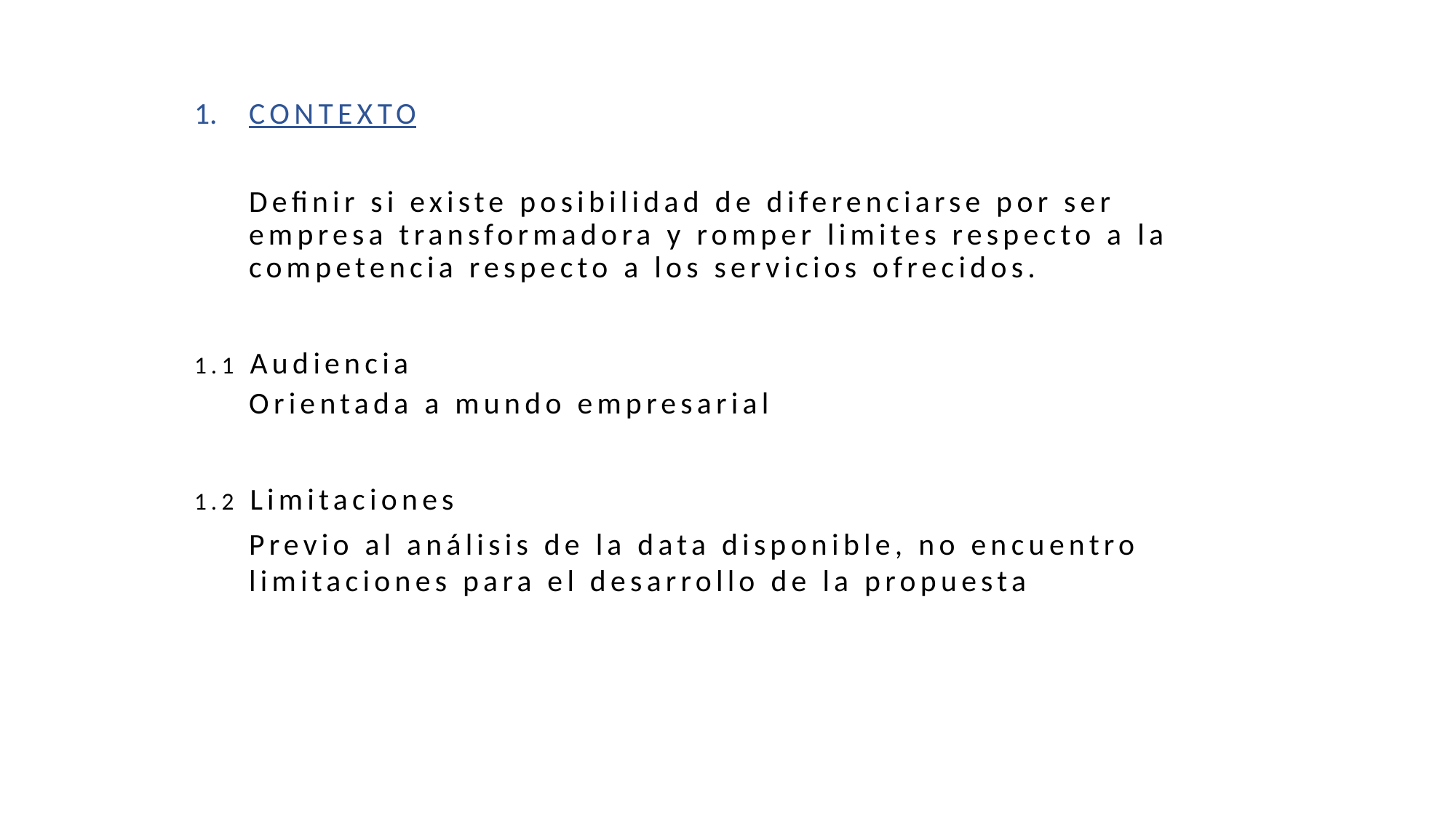

CONTEXTO

Definir si existe posibilidad de diferenciarse por ser empresa transformadora y romper limites respecto a la competencia respecto a los servicios ofrecidos.

1.1 Audiencia
Orientada a mundo empresarial

1.2 Limitaciones
Previo al análisis de la data disponible, no encuentro limitaciones para el desarrollo de la propuesta